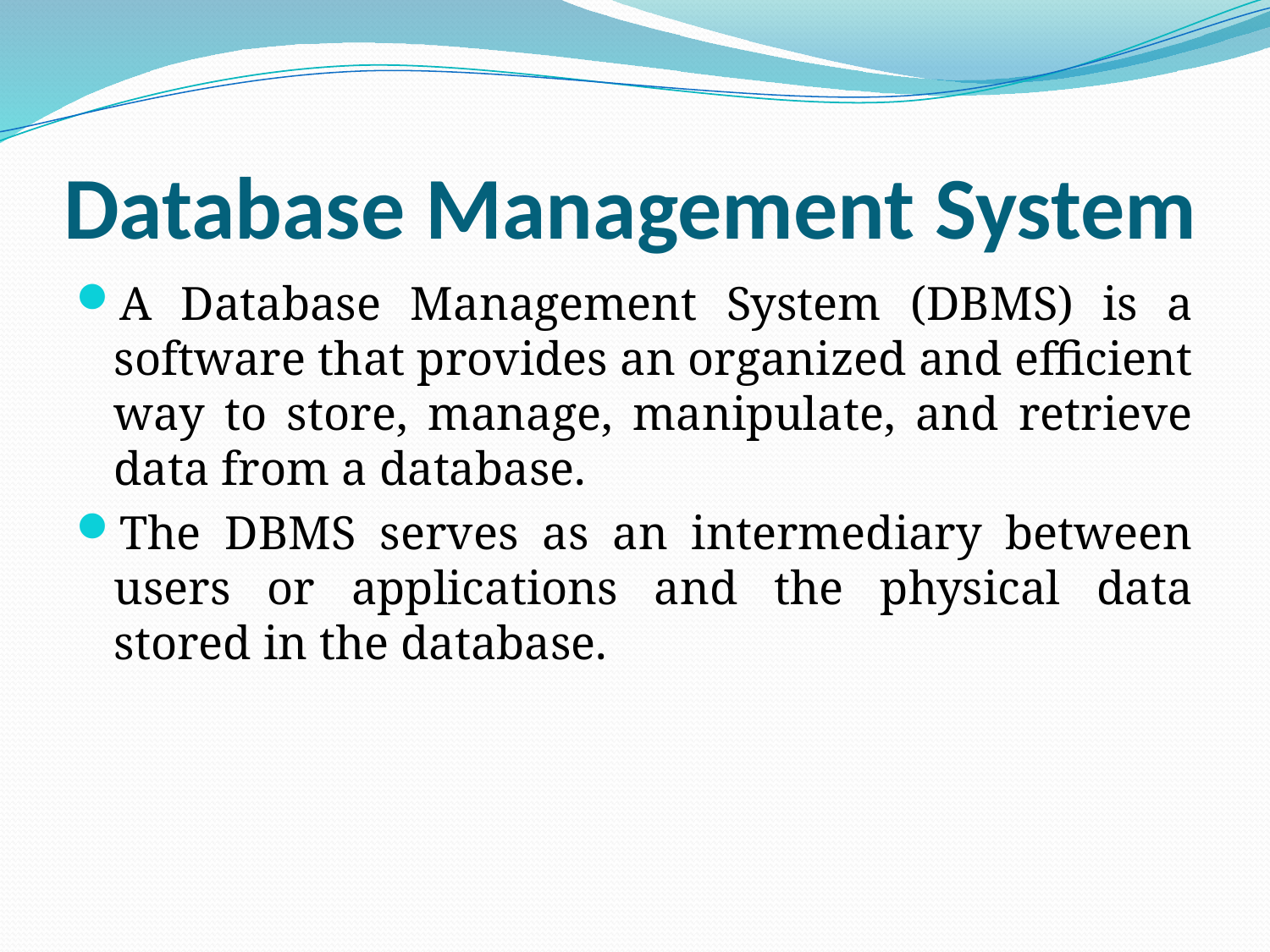

# Database Management System
A Database Management System (DBMS) is a software that provides an organized and efficient way to store, manage, manipulate, and retrieve data from a database.
The DBMS serves as an intermediary between users or applications and the physical data stored in the database.